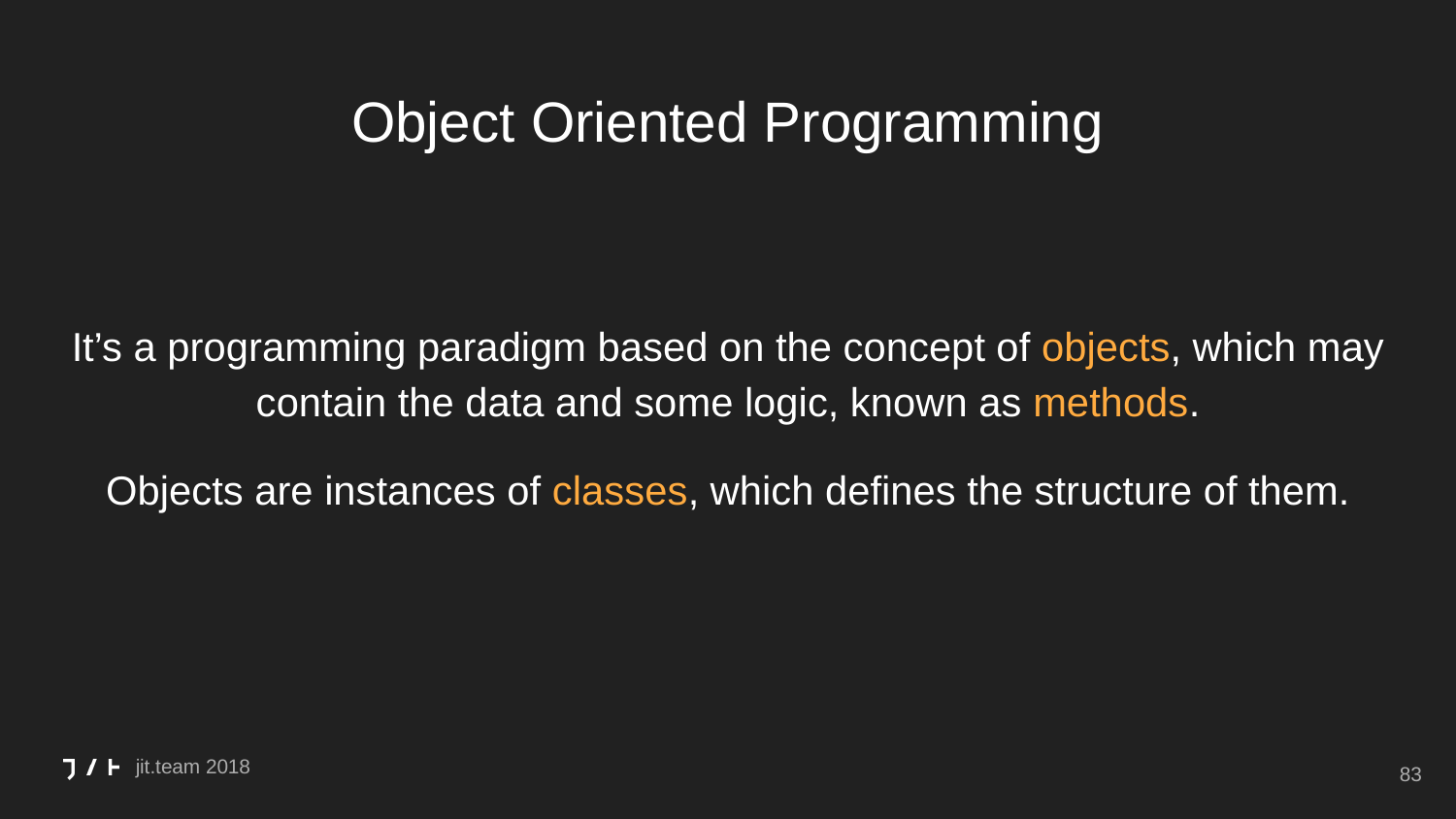

# Object Oriented Programming
It’s a programming paradigm based on the concept of objects, which may contain the data and some logic, known as methods.
Objects are instances of classes, which defines the structure of them.

83